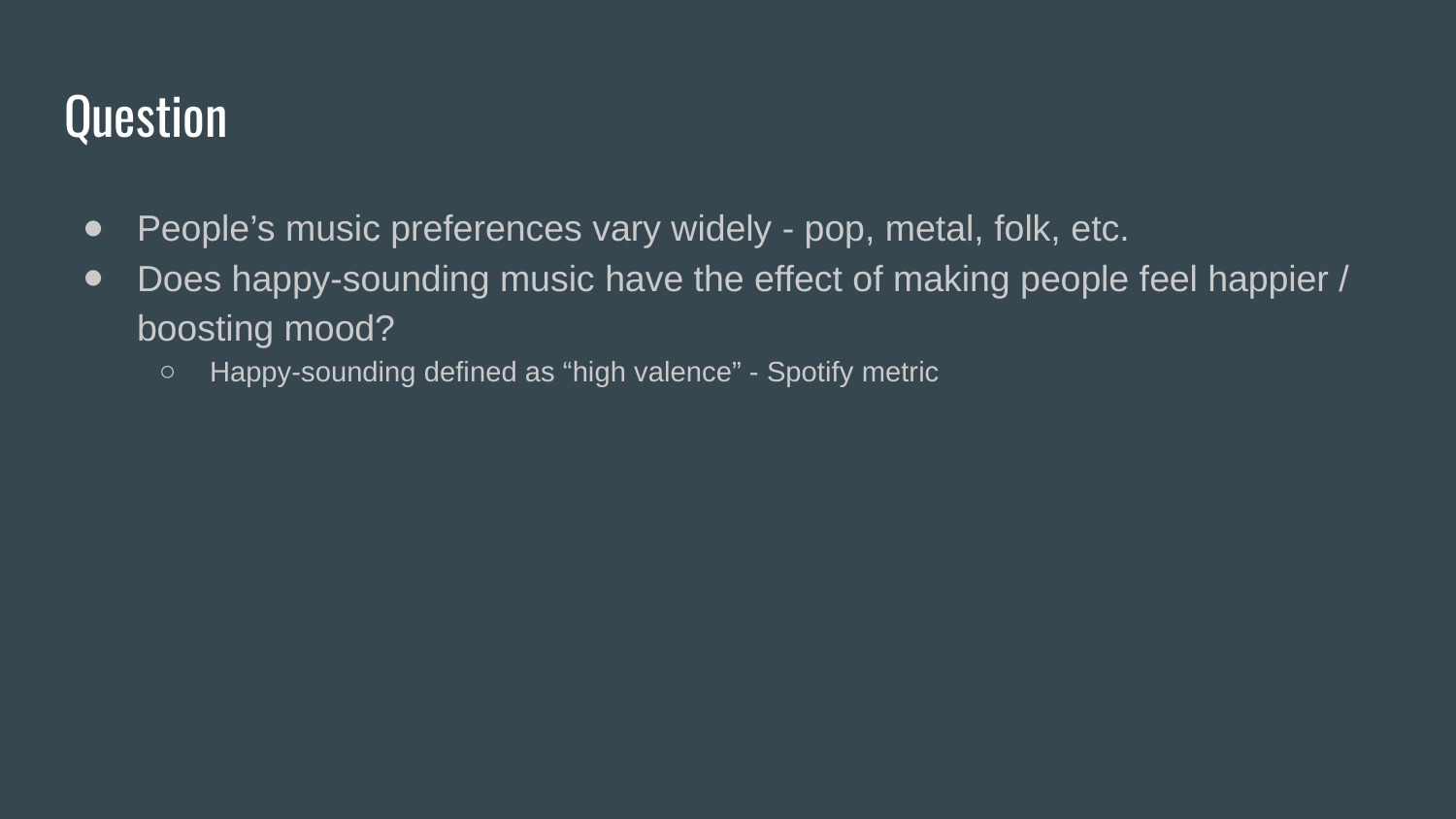

# Question
People’s music preferences vary widely - pop, metal, folk, etc.
Does happy-sounding music have the effect of making people feel happier / boosting mood?
Happy-sounding defined as “high valence” - Spotify metric